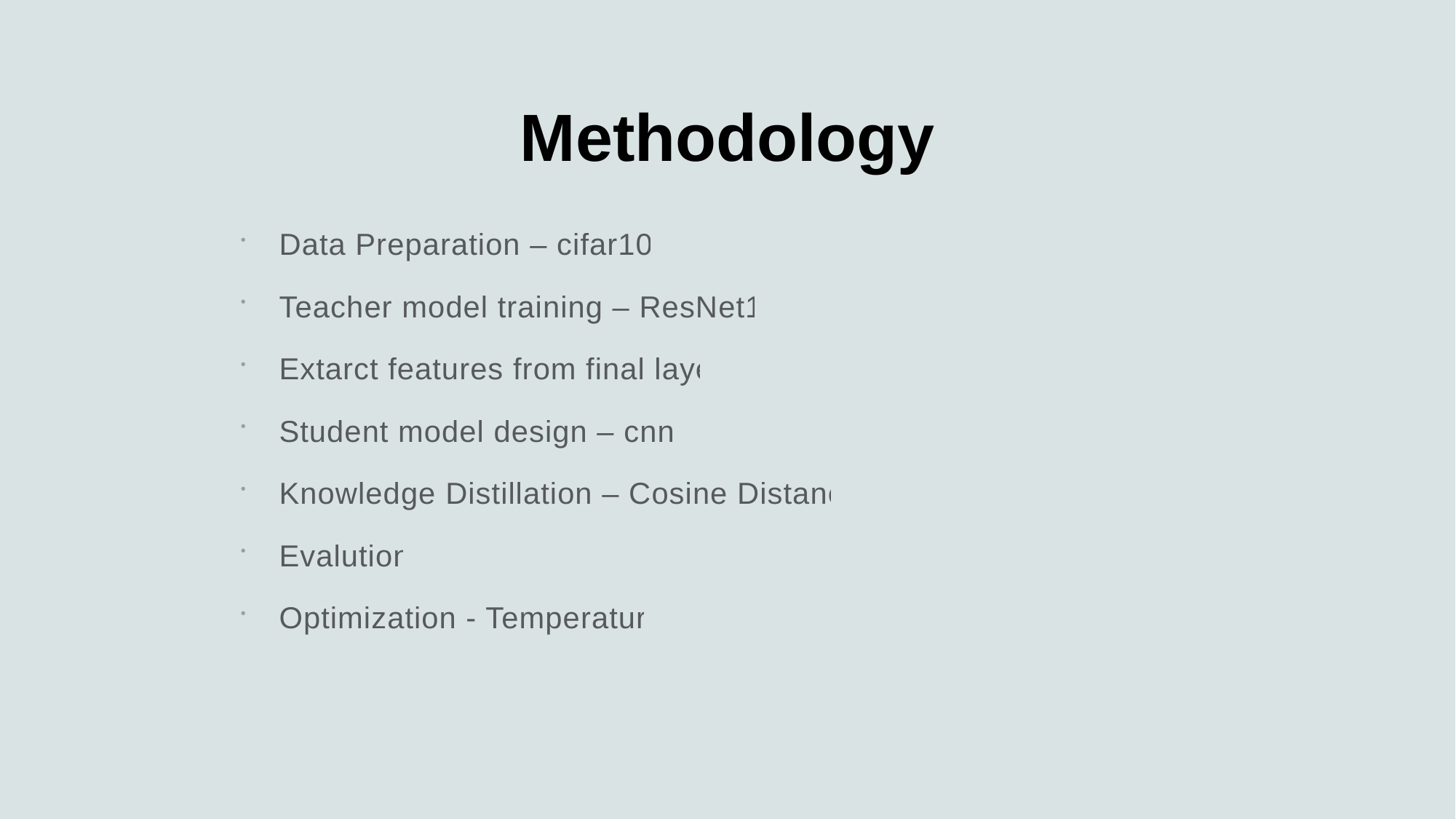

# Methodology
Data Preparation – cifar100
Teacher model training – ResNet18
Extarct features from final layer
Student model design – cnn4
Knowledge Distillation – Cosine Distance
Evalution
Optimization - Temperature